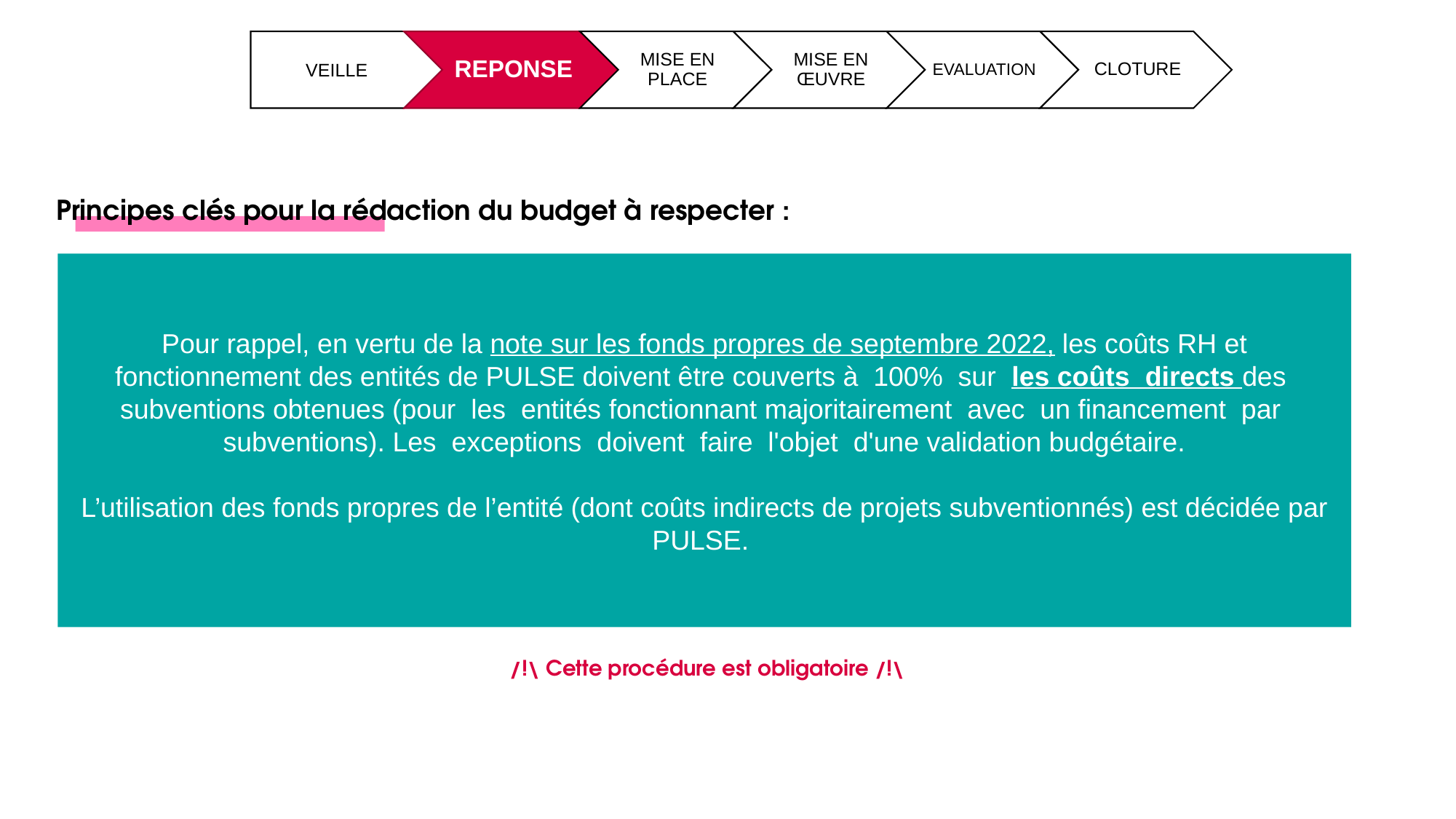

VEILLE
REPONSE
MISE EN PLACE
MISE EN ŒUVRE
EVALUATION
CLOTURE
Principes clés pour la rédaction du budget à respecter :

Pour rappel, en vertu de la note sur les fonds propres de septembre 2022, les coûts RH et fonctionnement des entités de PULSE doivent être couverts à  100%  sur  les coûts  directs des  subventions obtenues (pour  les  entités fonctionnant majoritairement  avec  un financement  par  subventions). Les  exceptions  doivent  faire  l'objet  d'une validation budgétaire.

L’utilisation des fonds propres de l’entité (dont coûts indirects de projets subventionnés) est décidée par PULSE.
/!\ Cette procédure est obligatoire /!\